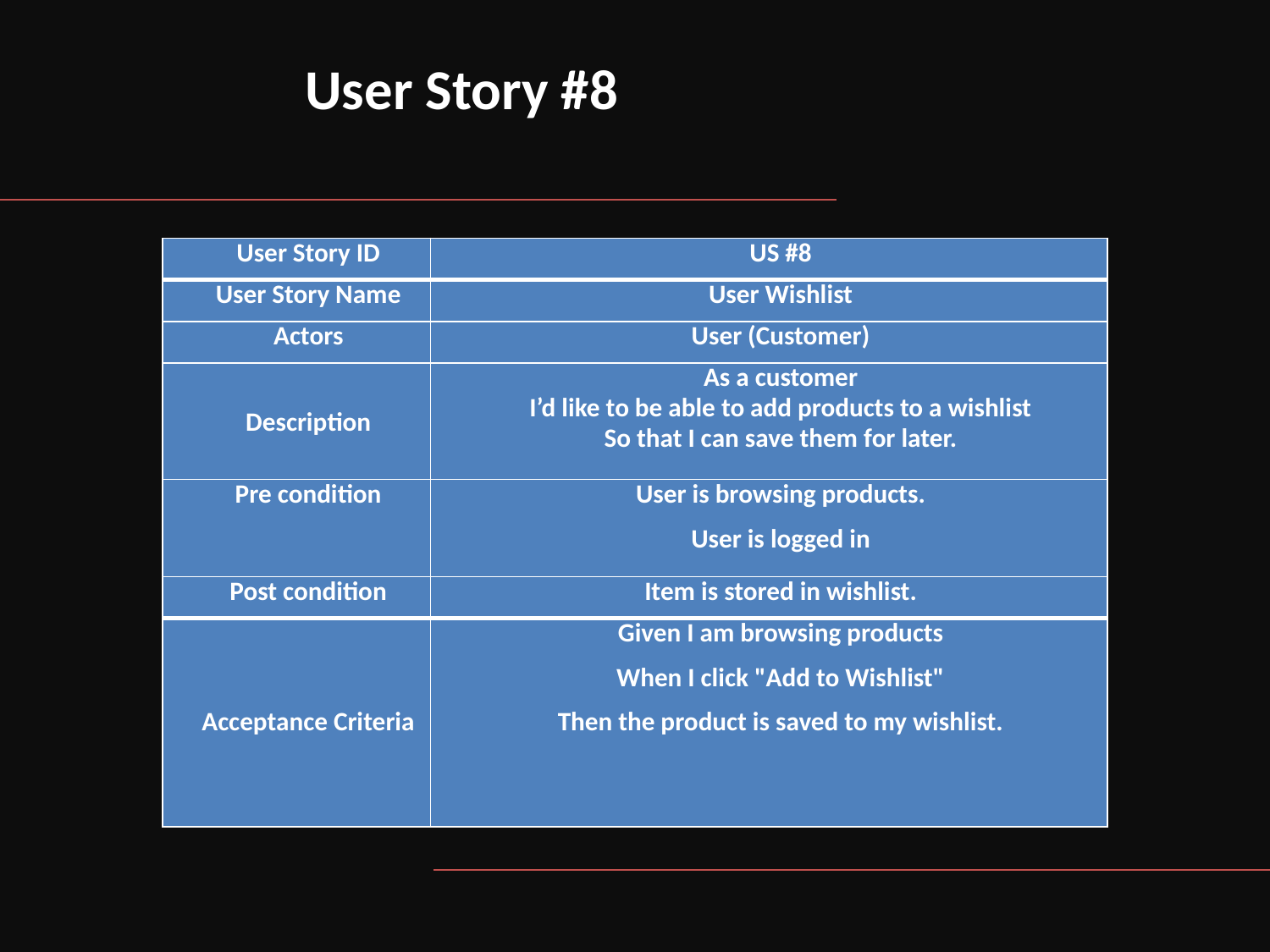

# User Story #8
| User Story ID | US #8 |
| --- | --- |
| User Story Name | User Wishlist |
| Actors | User (Customer) |
| Description | As a customer I’d like to be able to add products to a wishlist So that I can save them for later. |
| Pre condition | User is browsing products. User is logged in |
| Post condition | Item is stored in wishlist. |
| Acceptance Criteria | Given I am browsing products When I click "Add to Wishlist" Then the product is saved to my wishlist. |